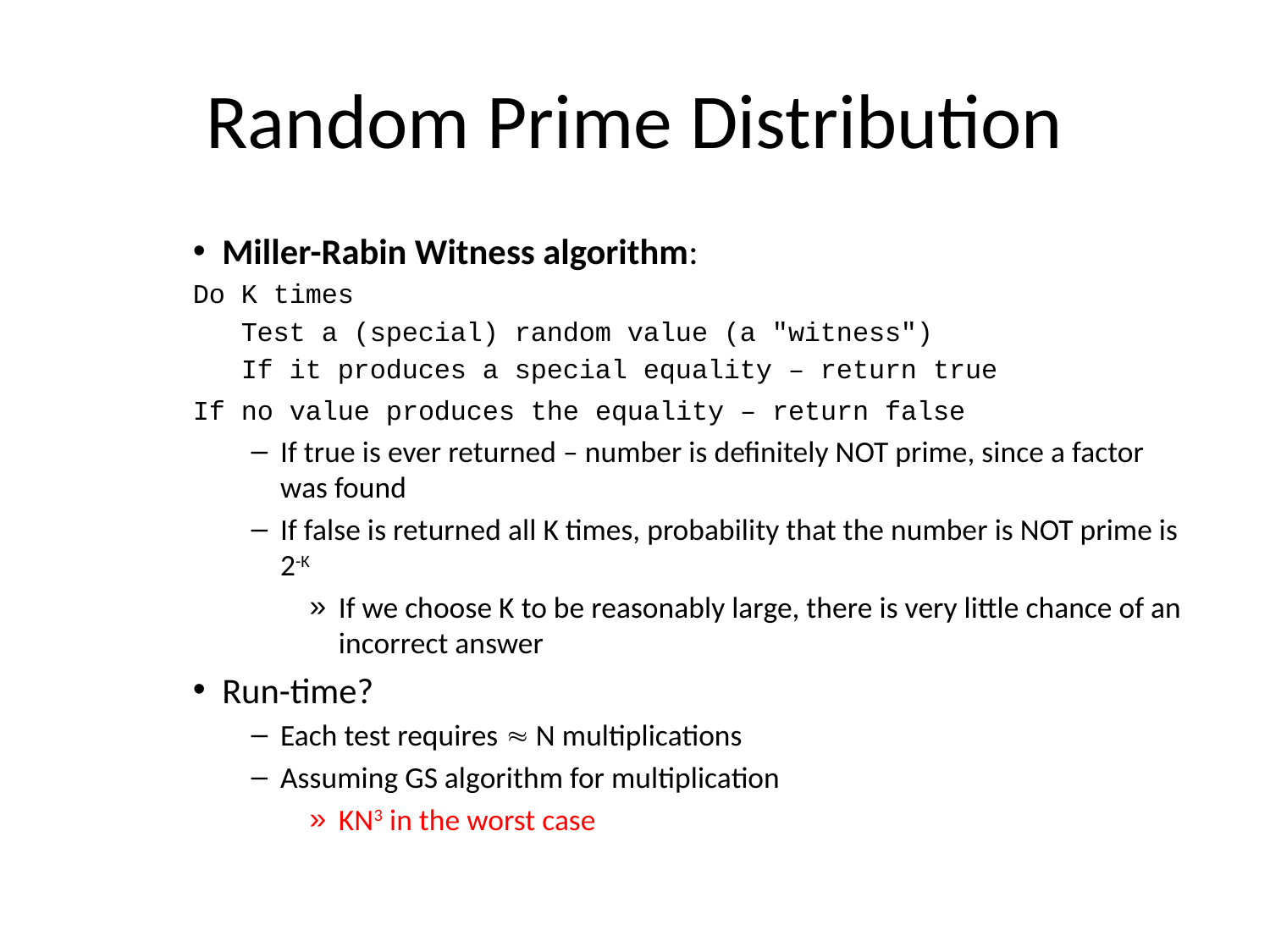

# Random Prime Distribution
Miller-Rabin Witness algorithm:
Do K times
   Test a (special) random value (a "witness")
   If it produces a special equality – return true
If no value produces the equality – return false
If true is ever returned – number is definitely NOT prime, since a factor was found
If false is returned all K times, probability that the number is NOT prime is 2-K
If we choose K to be reasonably large, there is very little chance of an incorrect answer
Run-time?
Each test requires ≈ N multiplications
Assuming GS algorithm for multiplication
KN3 in the worst case